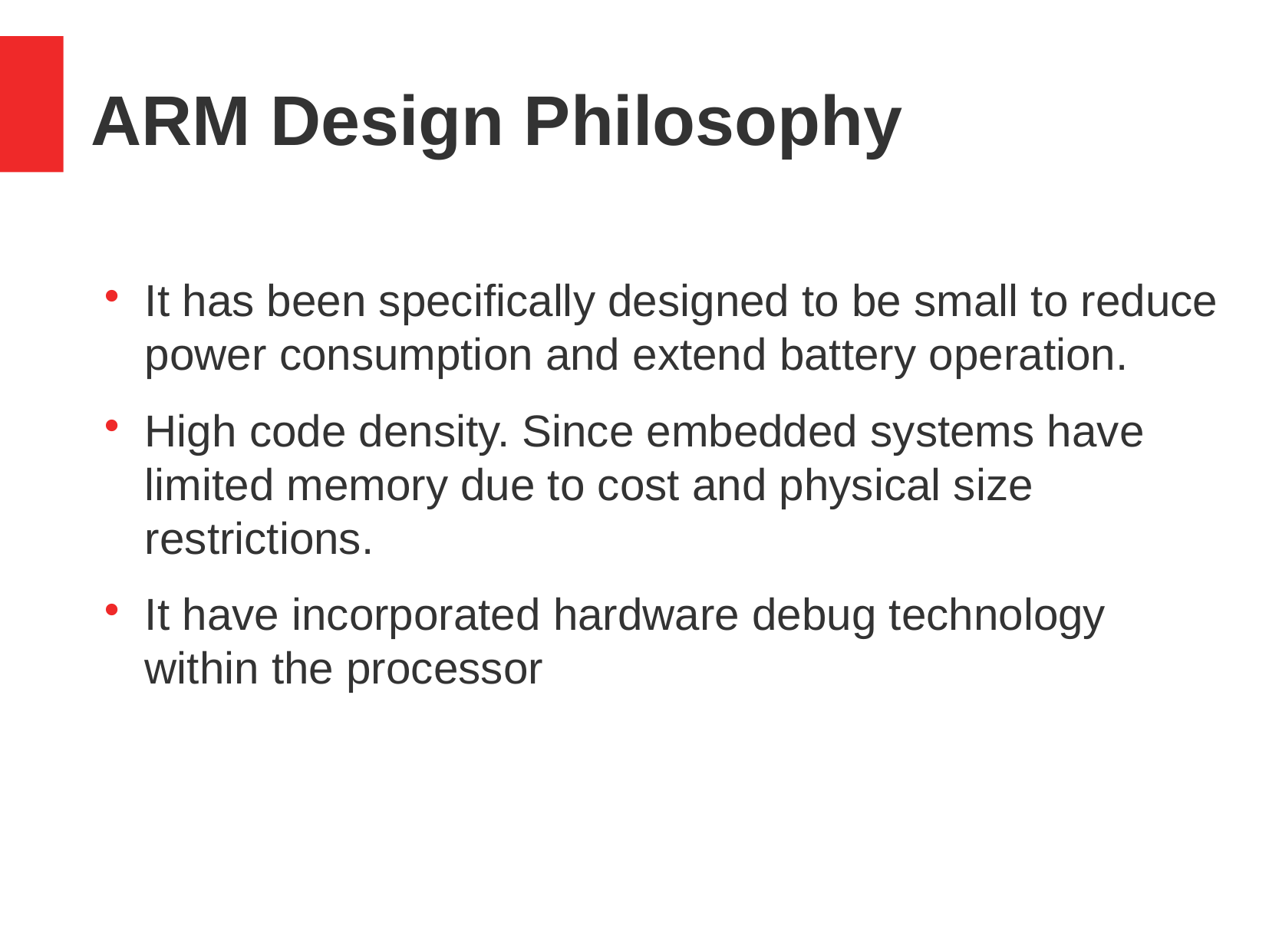

ARM Design Philosophy
It has been specifically designed to be small to reduce power consumption and extend battery operation.
High code density. Since embedded systems have limited memory due to cost and physical size restrictions.
It have incorporated hardware debug technology within the processor